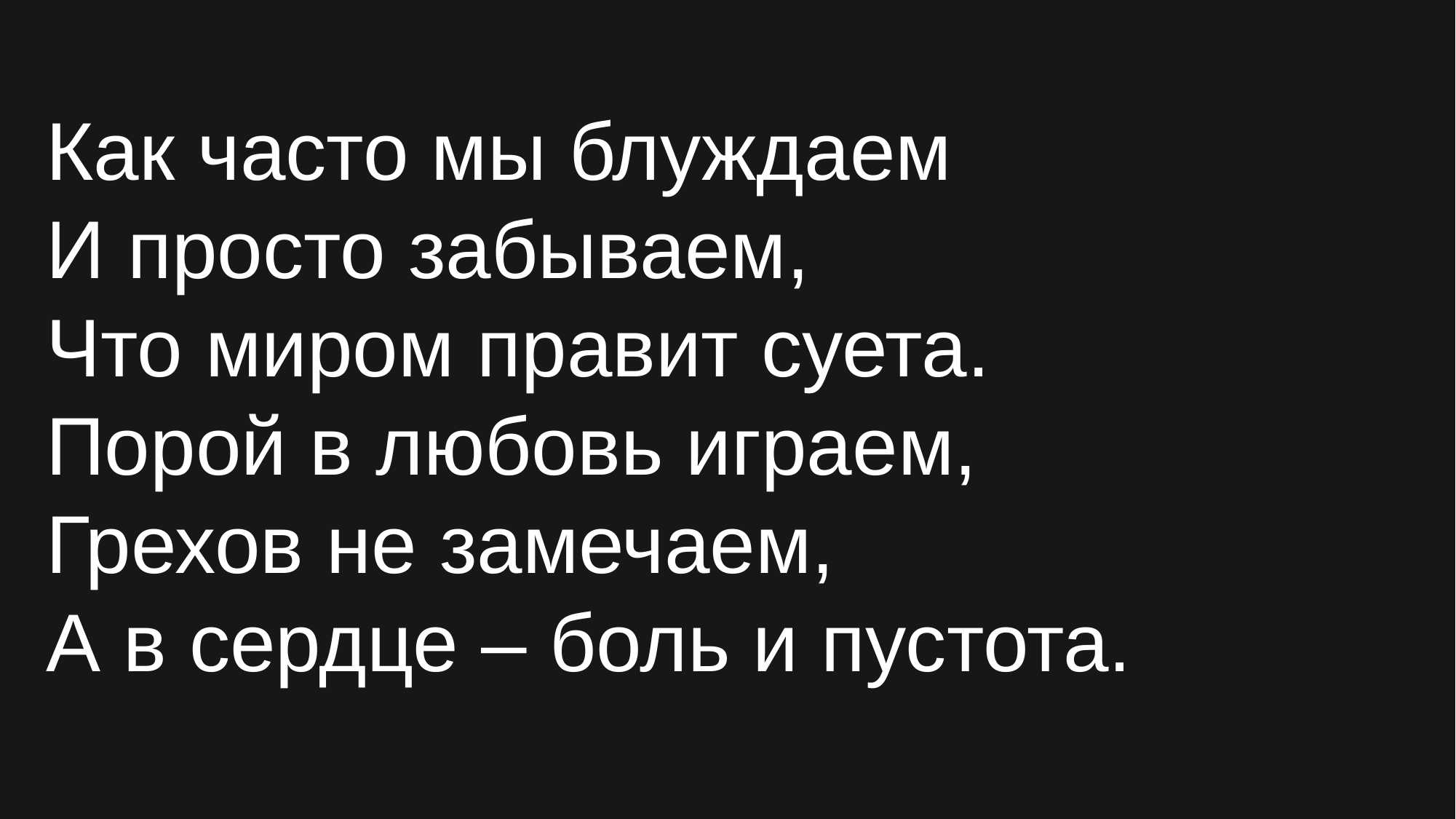

Как часто мы блуждаем
И просто забываем,
Что миром правит суета.
Порой в любовь играем,
Грехов не замечаем,
А в сердце – боль и пустота.